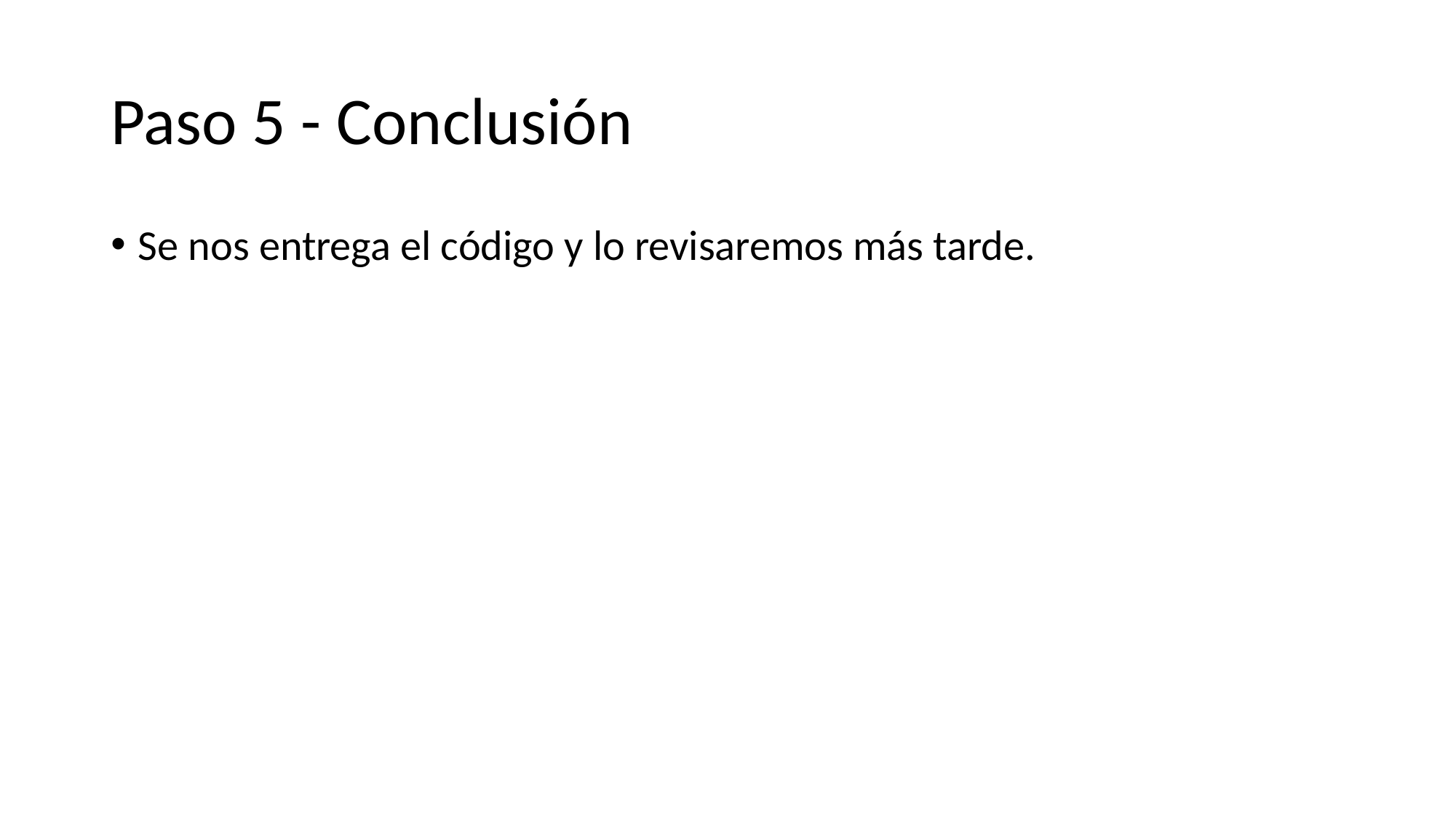

# Paso 5 - Conclusión
Se nos entrega el código y lo revisaremos más tarde.